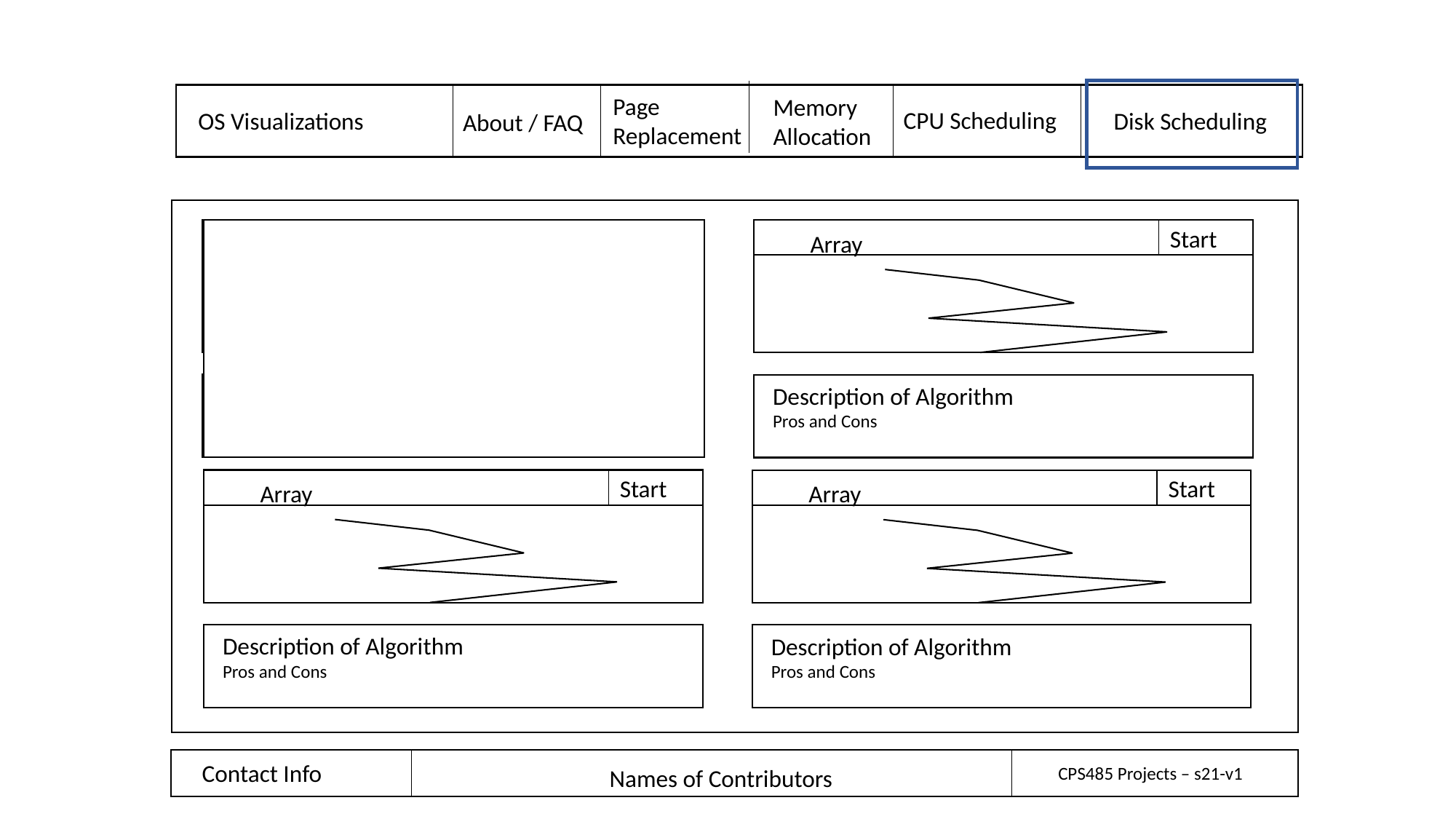

Page Replacement
Memory Allocation
CPU Scheduling
OS Visualizations
Disk Scheduling
About / FAQ

Start

Array

Description of Algorithm
Pros and Cons
Start

Array

Description of Algorithm
Pros and Cons

Start

Array

Description of Algorithm
Pros and Cons
Start

Array

Description of Algorithm
Pros and Cons

Contact Info
CPS485 Projects – s21-v1
Names of Contributors